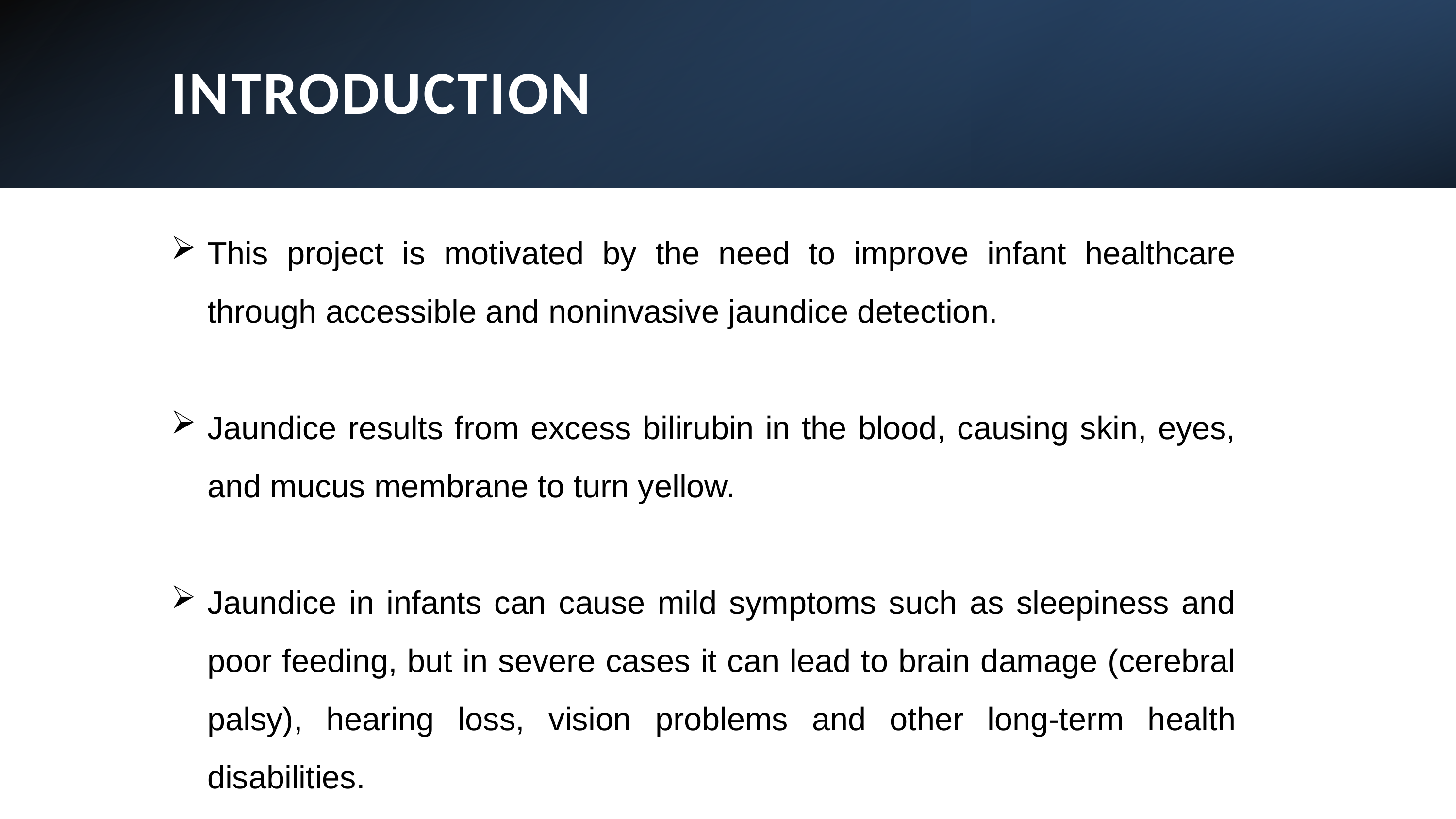

INTRODUCTION
This project is motivated by the need to improve infant healthcare through accessible and noninvasive jaundice detection.

Jaundice results from excess bilirubin in the blood, causing skin, eyes, and mucus membrane to turn yellow.

Jaundice in infants can cause mild symptoms such as sleepiness and poor feeding, but in severe cases it can lead to brain damage (cerebral palsy), hearing loss, vision problems and other long-term health disabilities.